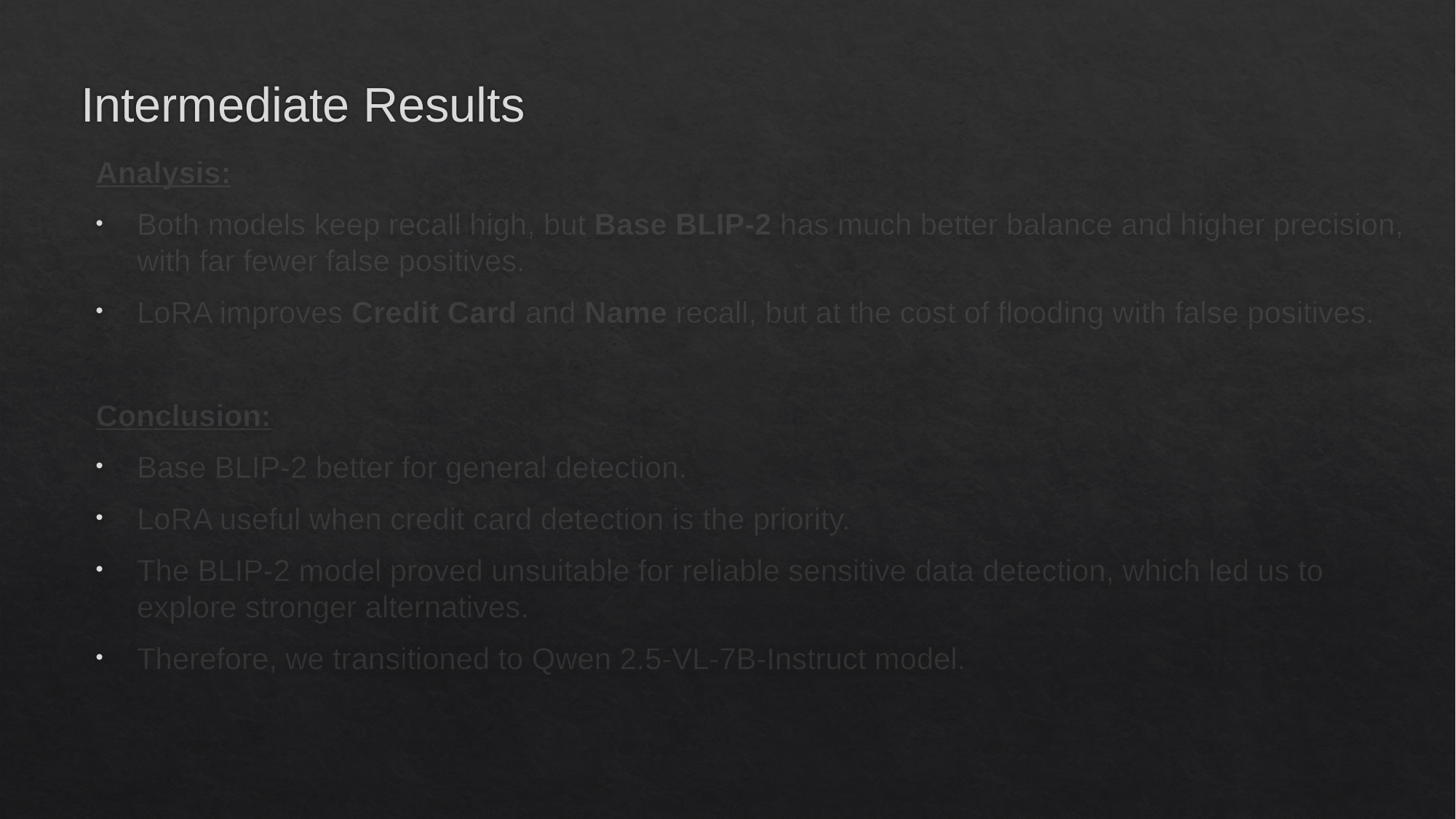

# Intermediate Results
Analysis:
Both models keep recall high, but Base BLIP-2 has much better balance and higher precision, with far fewer false positives.
LoRA improves Credit Card and Name recall, but at the cost of flooding with false positives.

Conclusion:
Base BLIP-2 better for general detection.
LoRA useful when credit card detection is the priority.
The BLIP-2 model proved unsuitable for reliable sensitive data detection, which led us to explore stronger alternatives.
Therefore, we transitioned to Qwen 2.5-VL-7B-Instruct model.